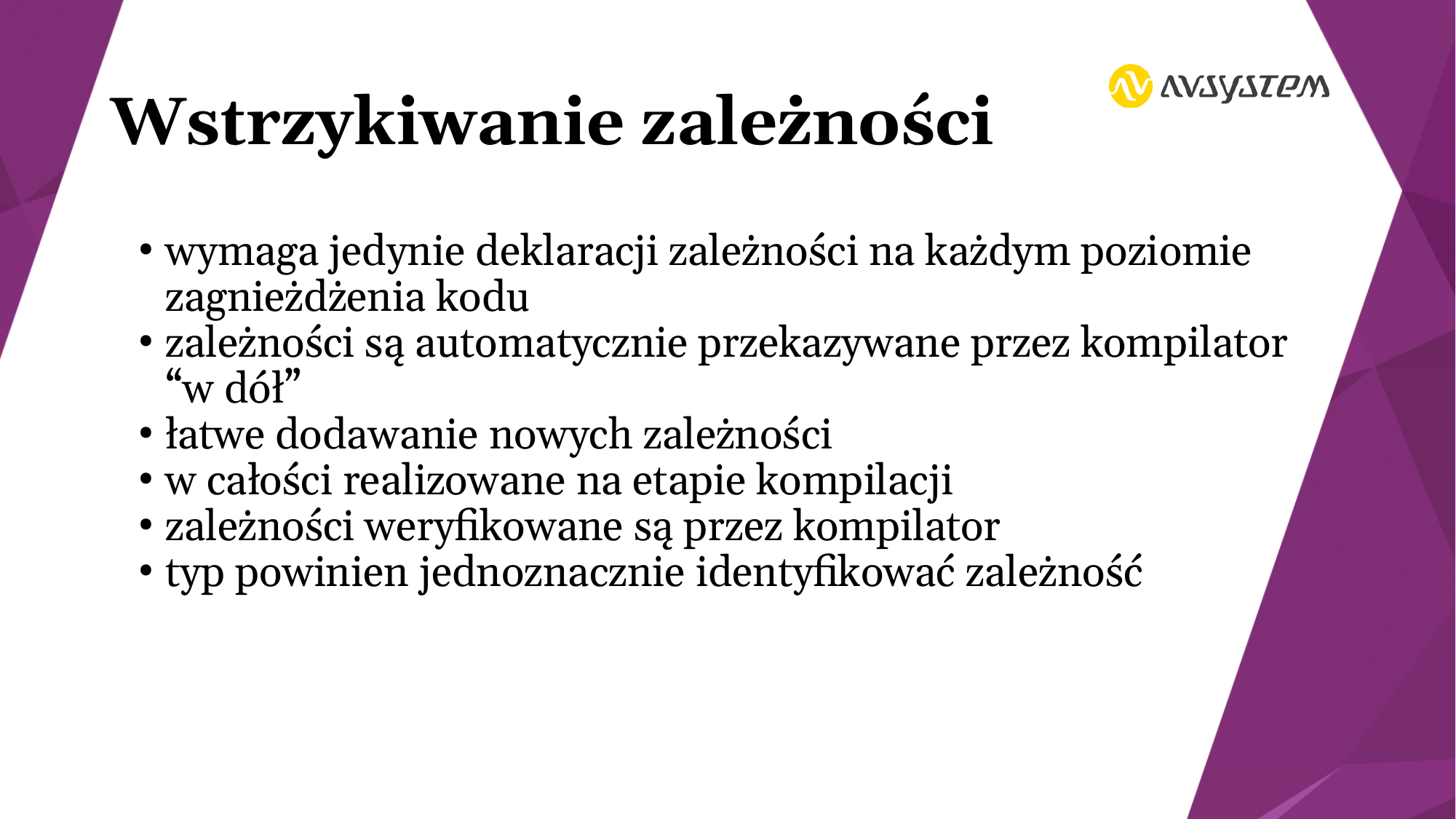

# Wstrzykiwanie zależności
wymaga jedynie deklaracji zależności na każdym poziomie zagnieżdżenia kodu
zależności są automatycznie przekazywane przez kompilator “w dół”
łatwe dodawanie nowych zależności
w całości realizowane na etapie kompilacji
zależności weryfikowane są przez kompilator
typ powinien jednoznacznie identyfikować zależność